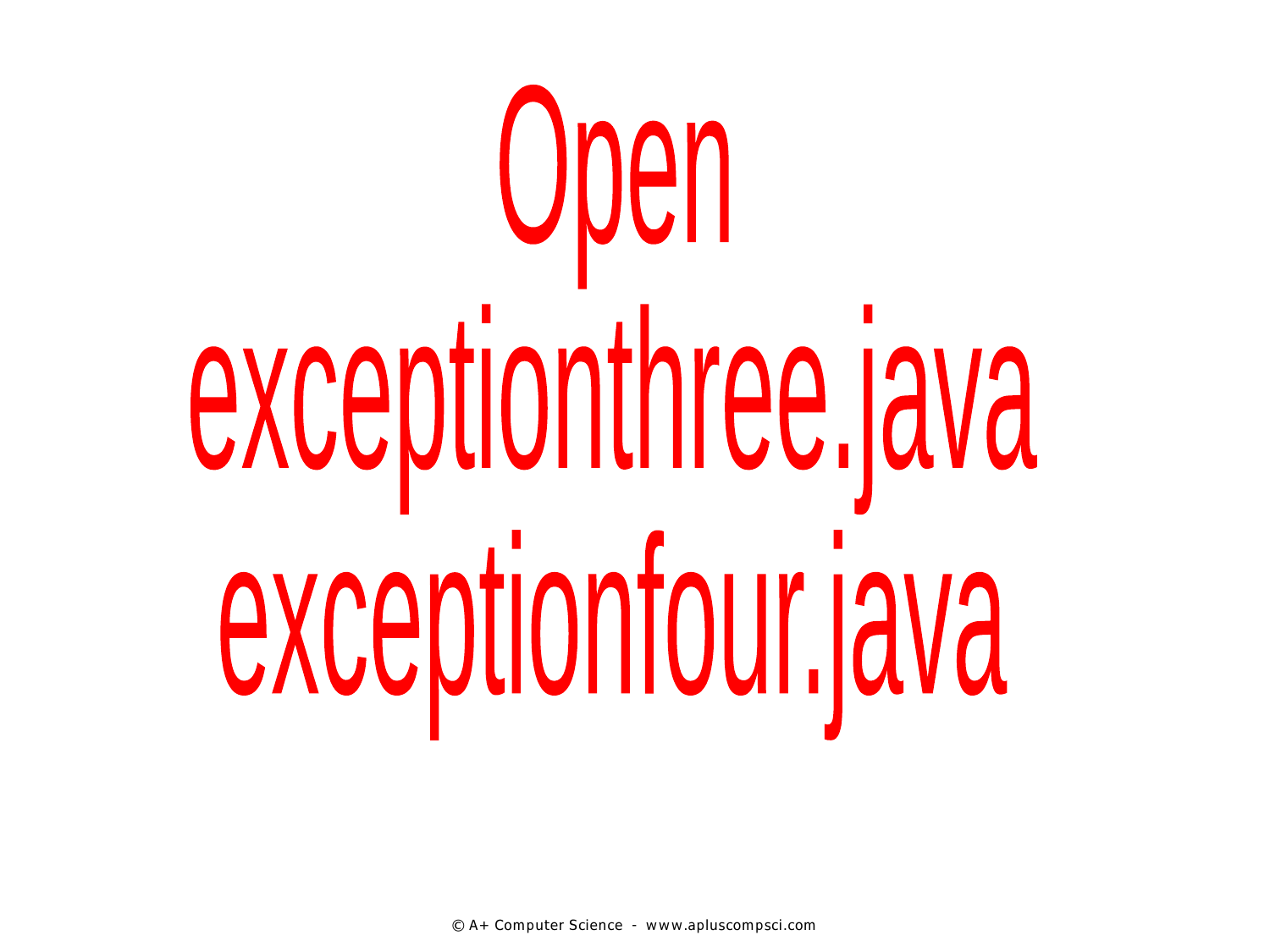

Open
exceptionthree.java
exceptionfour.java

© A+ Computer Science  -  www.apluscompsci.com